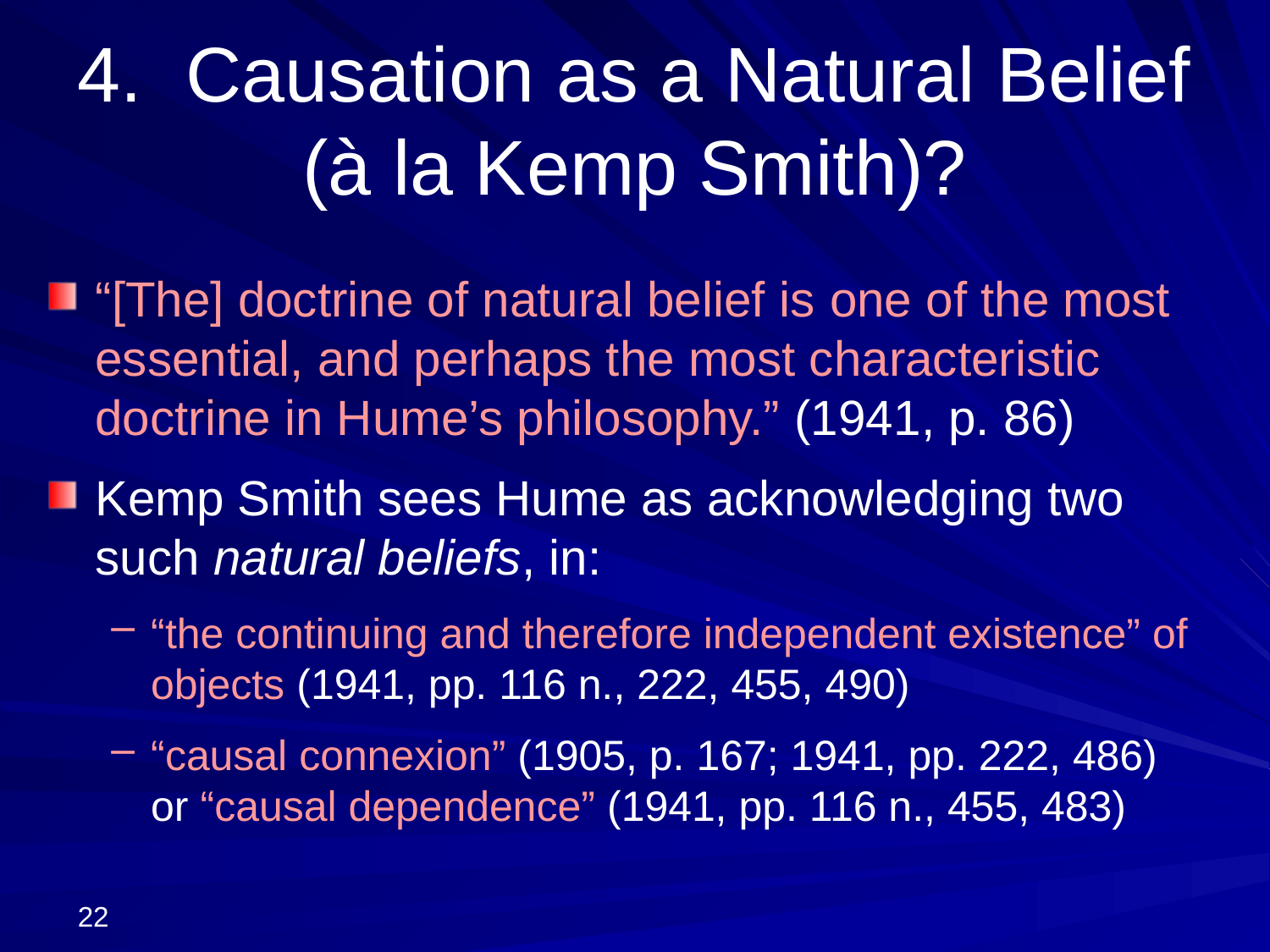

# 4.  Causation as a Natural Belief (à la Kemp Smith)?
“[The] doctrine of natural belief is one of the most essential, and perhaps the most characteristic doctrine in Hume’s philosophy.” (1941, p. 86)
Kemp Smith sees Hume as acknowledging two such natural beliefs, in:
“the continuing and therefore independent existence” of objects (1941, pp. 116 n., 222, 455, 490)
“causal connexion” (1905, p. 167; 1941, pp. 222, 486) or “causal dependence” (1941, pp. 116 n., 455, 483)
22